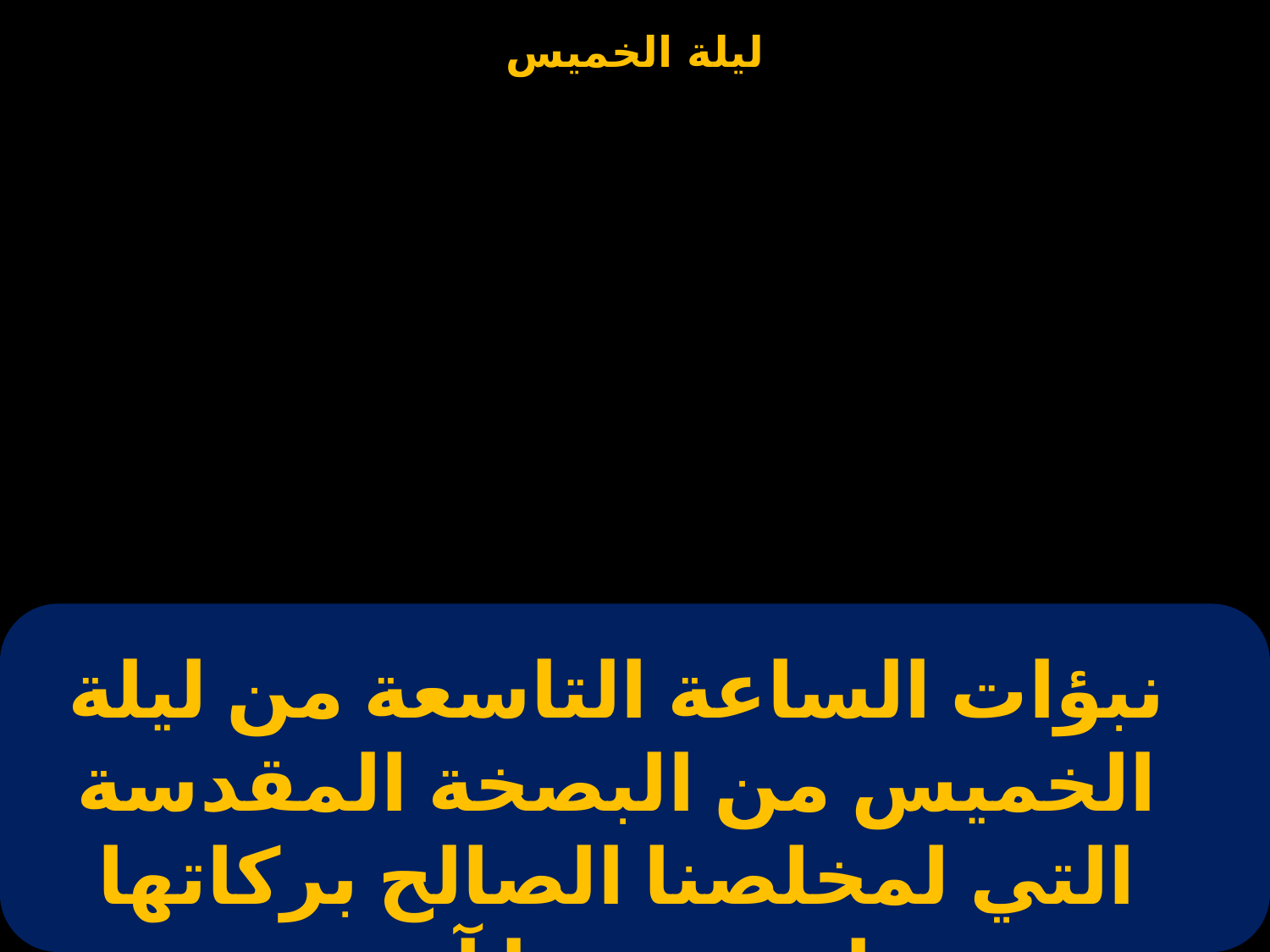

نبؤات الساعة التاسعة من ليلة الخميس من البصخة المقدسة التي لمخلصنا الصالح بركاتها على جميعنا آمين